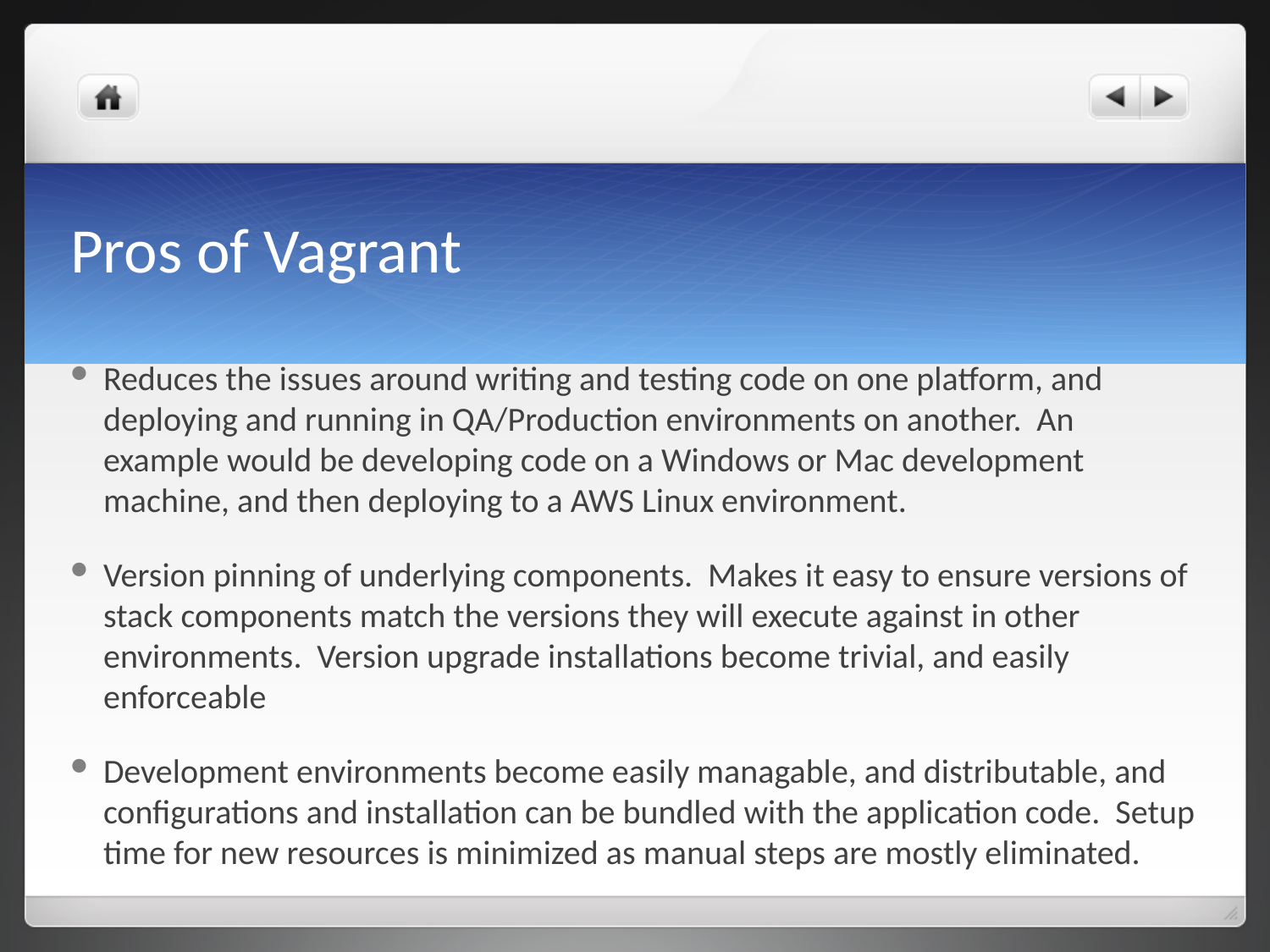

# Pros of Vagrant
Reduces the issues around writing and testing code on one platform, and deploying and running in QA/Production environments on another.  An example would be developing code on a Windows or Mac development machine, and then deploying to a AWS Linux environment.
Version pinning of underlying components.  Makes it easy to ensure versions of stack components match the versions they will execute against in other environments.  Version upgrade installations become trivial, and easily enforceable
Development environments become easily managable, and distributable, and configurations and installation can be bundled with the application code.  Setup time for new resources is minimized as manual steps are mostly eliminated.